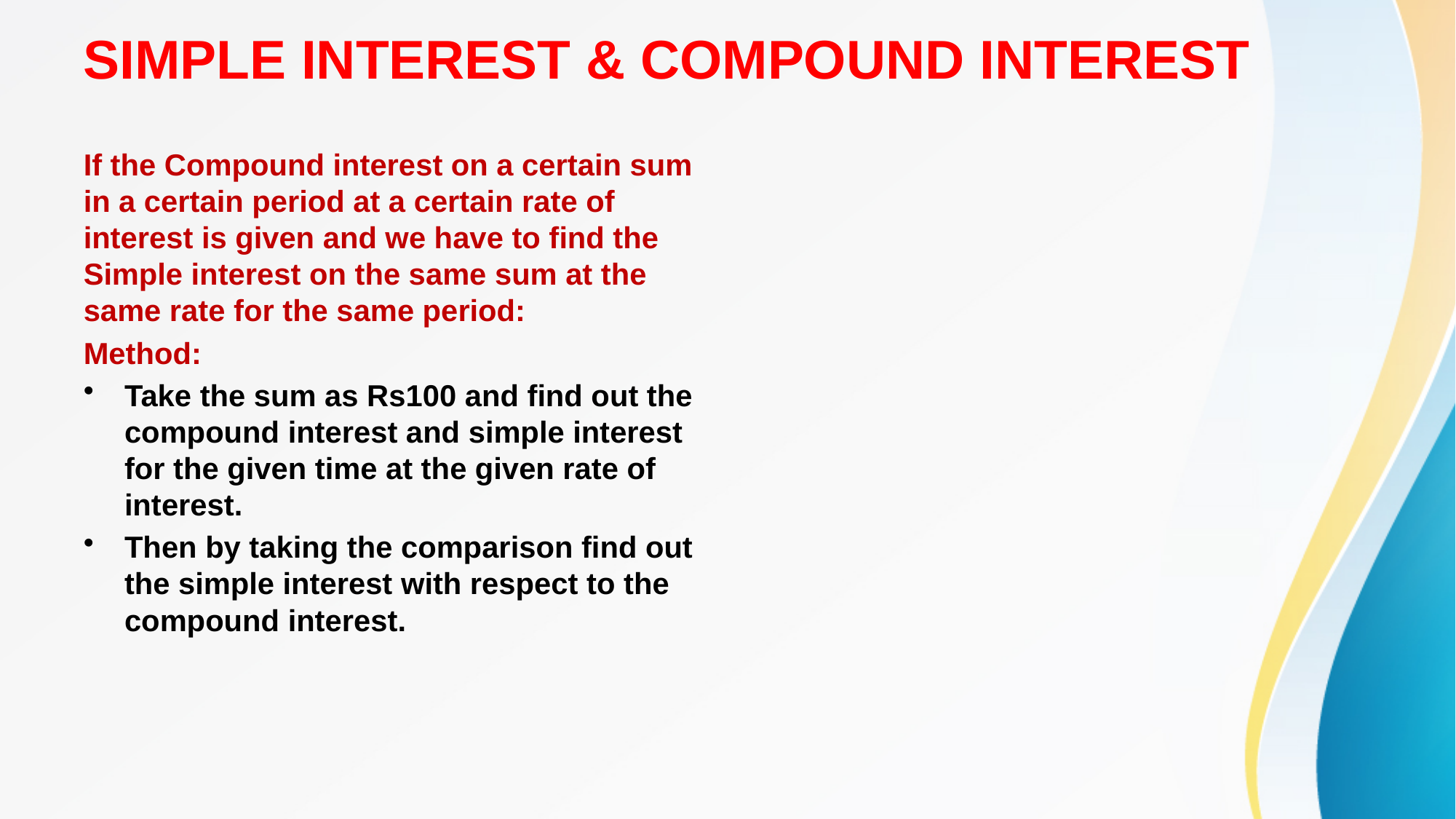

# SIMPLE INTEREST & COMPOUND INTEREST
If the Compound interest on a certain sum in a certain period at a certain rate of interest is given and we have to find the Simple interest on the same sum at the same rate for the same period:
Method:
Take the sum as Rs100 and find out the compound interest and simple interest for the given time at the given rate of interest.
Then by taking the comparison find out the simple interest with respect to the compound interest.